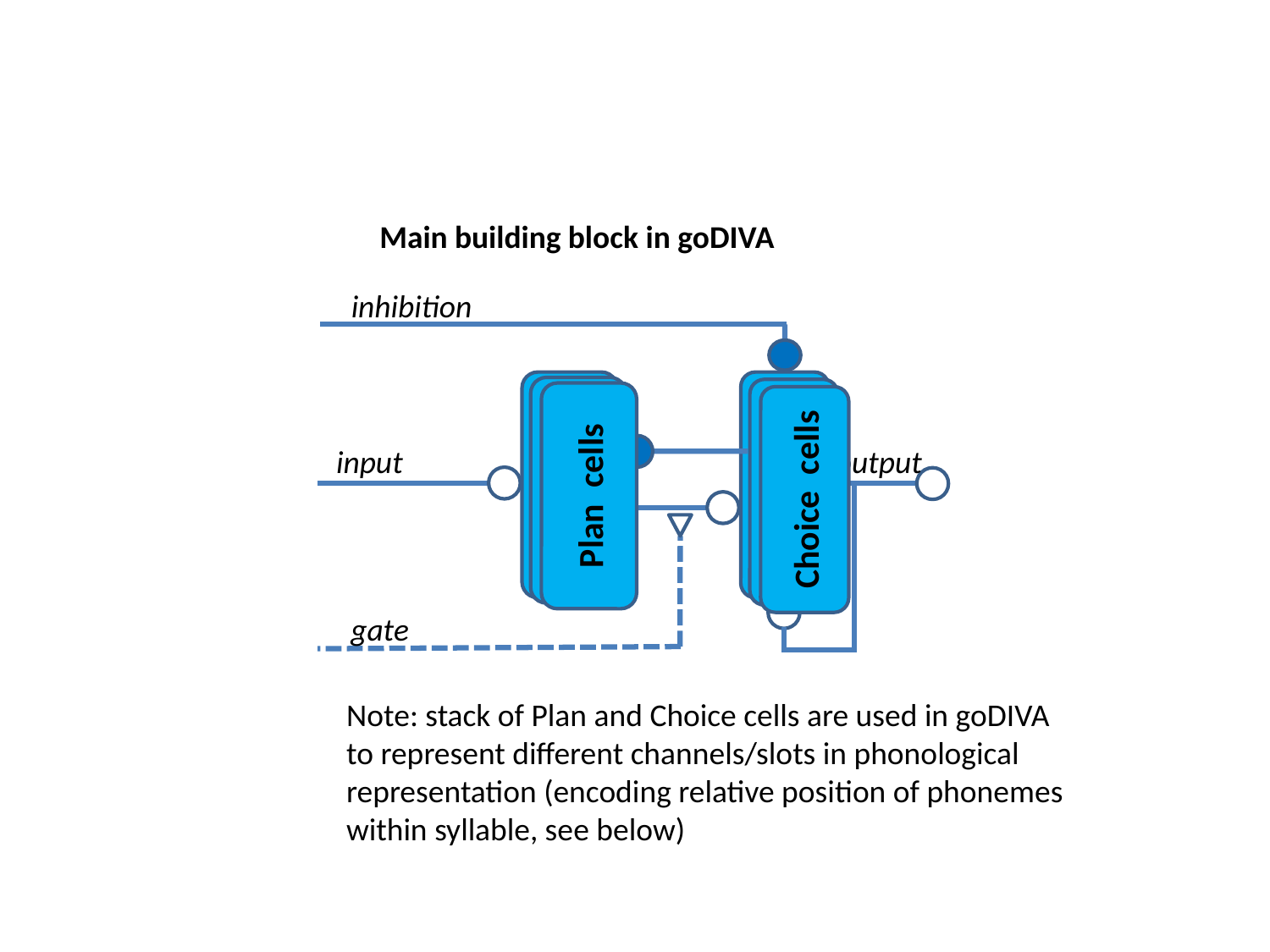

Main building block in goDIVA
inhibition

input

output
Plan  cells
Choice  cells
Plan  cells
Choice  cells
Plan  cells
Choice  cells

gate
Note: stack of Plan and Choice cells are used in goDIVA to represent different channels/slots in phonological representation (encoding relative position of phonemes within syllable, see below)